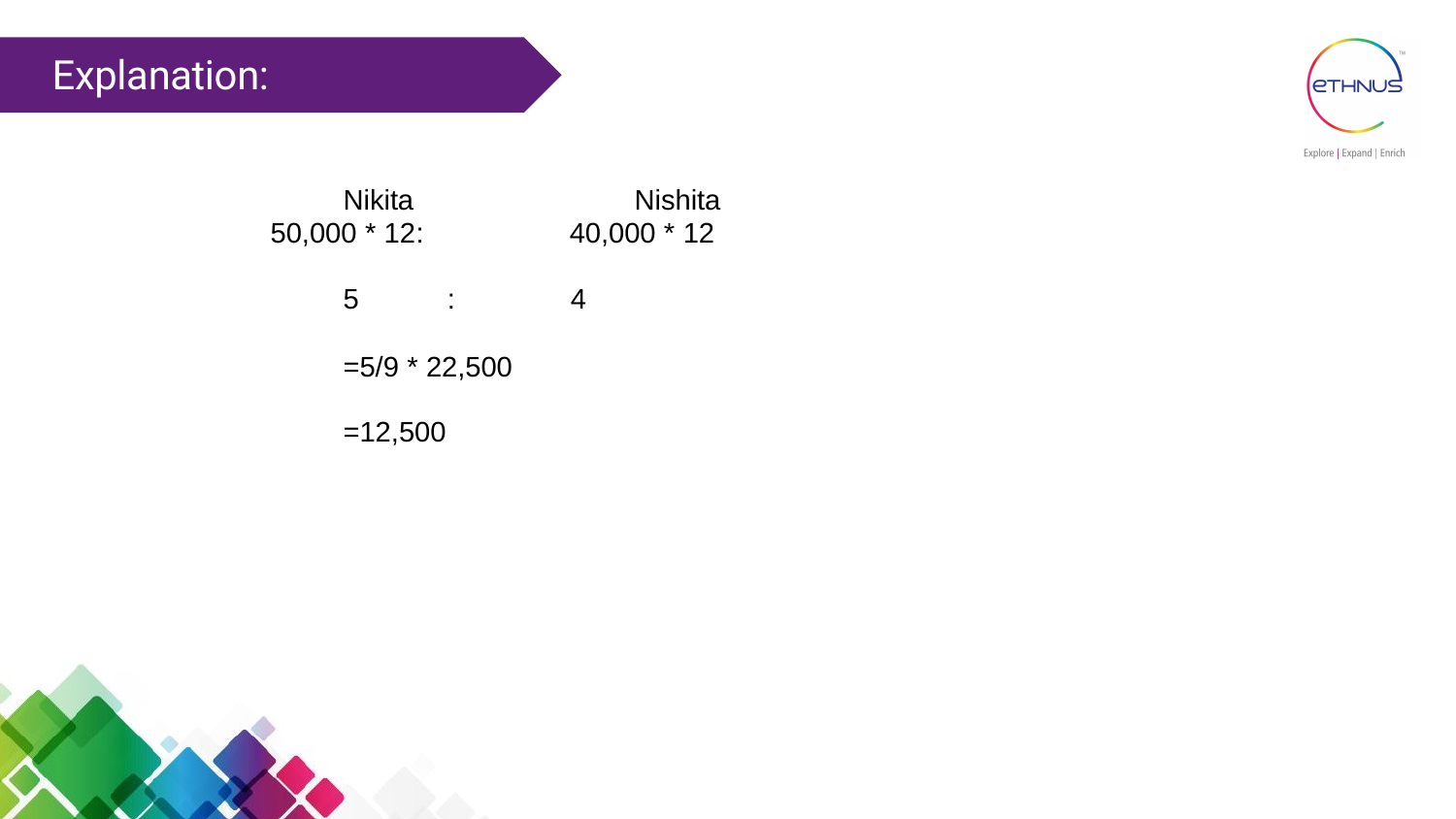

# Explanation:
Nikita  50,000 * 12	:
Nishita  40,000 * 12
5	:

=5/9 * 22,500
4
=12,500